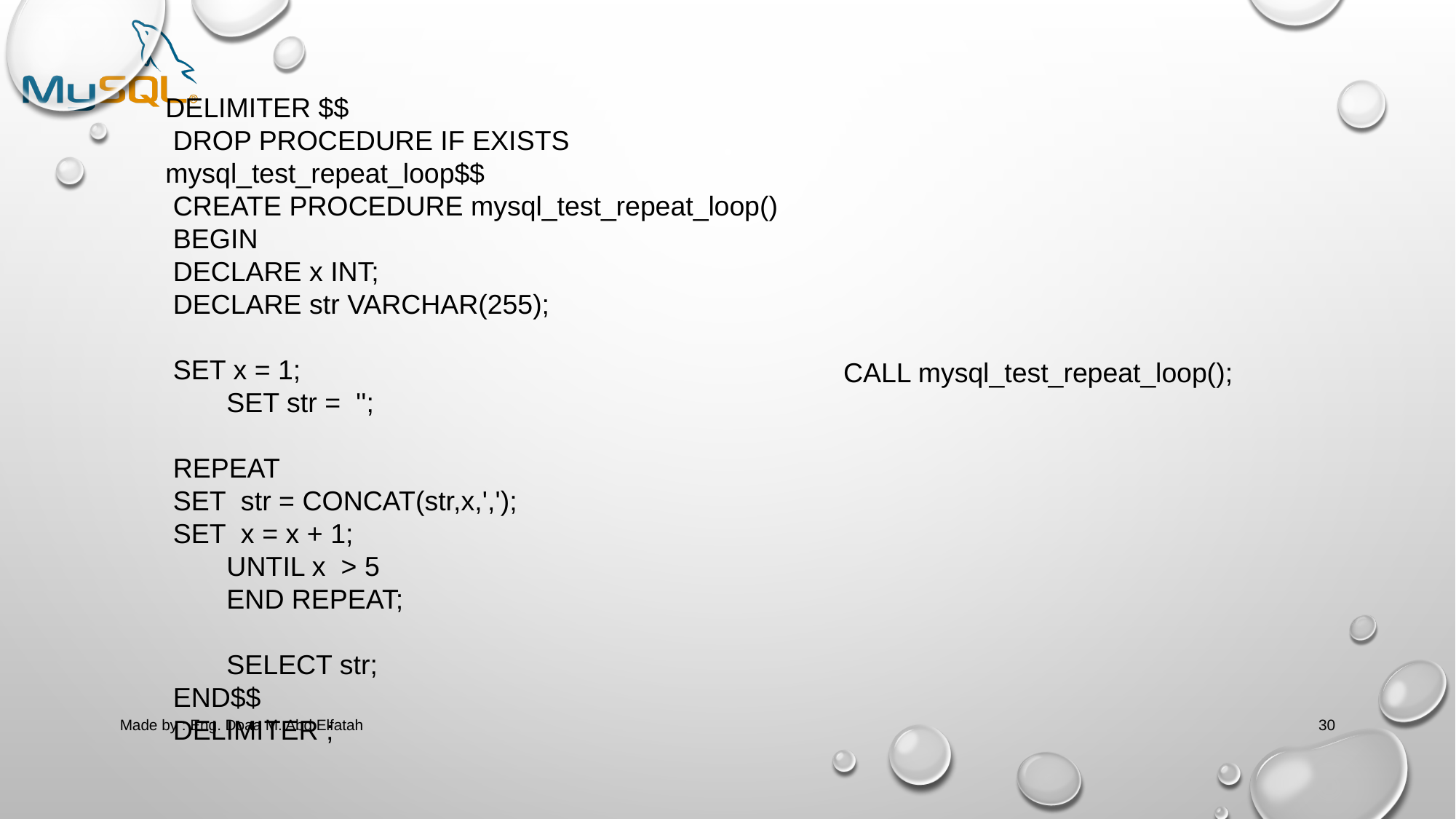

DELIMITER $$
 DROP PROCEDURE IF EXISTS mysql_test_repeat_loop$$
 CREATE PROCEDURE mysql_test_repeat_loop()
 BEGIN
 DECLARE x INT;
 DECLARE str VARCHAR(255);

 SET x = 1;
        SET str =  '';

 REPEAT
 SET  str = CONCAT(str,x,',');
 SET  x = x + 1;
        UNTIL x  > 5
        END REPEAT;

        SELECT str;
 END$$
 DELIMITER ;
CALL mysql_test_repeat_loop();
Made by : Eng. Doaa M. Abd Elfatah
30